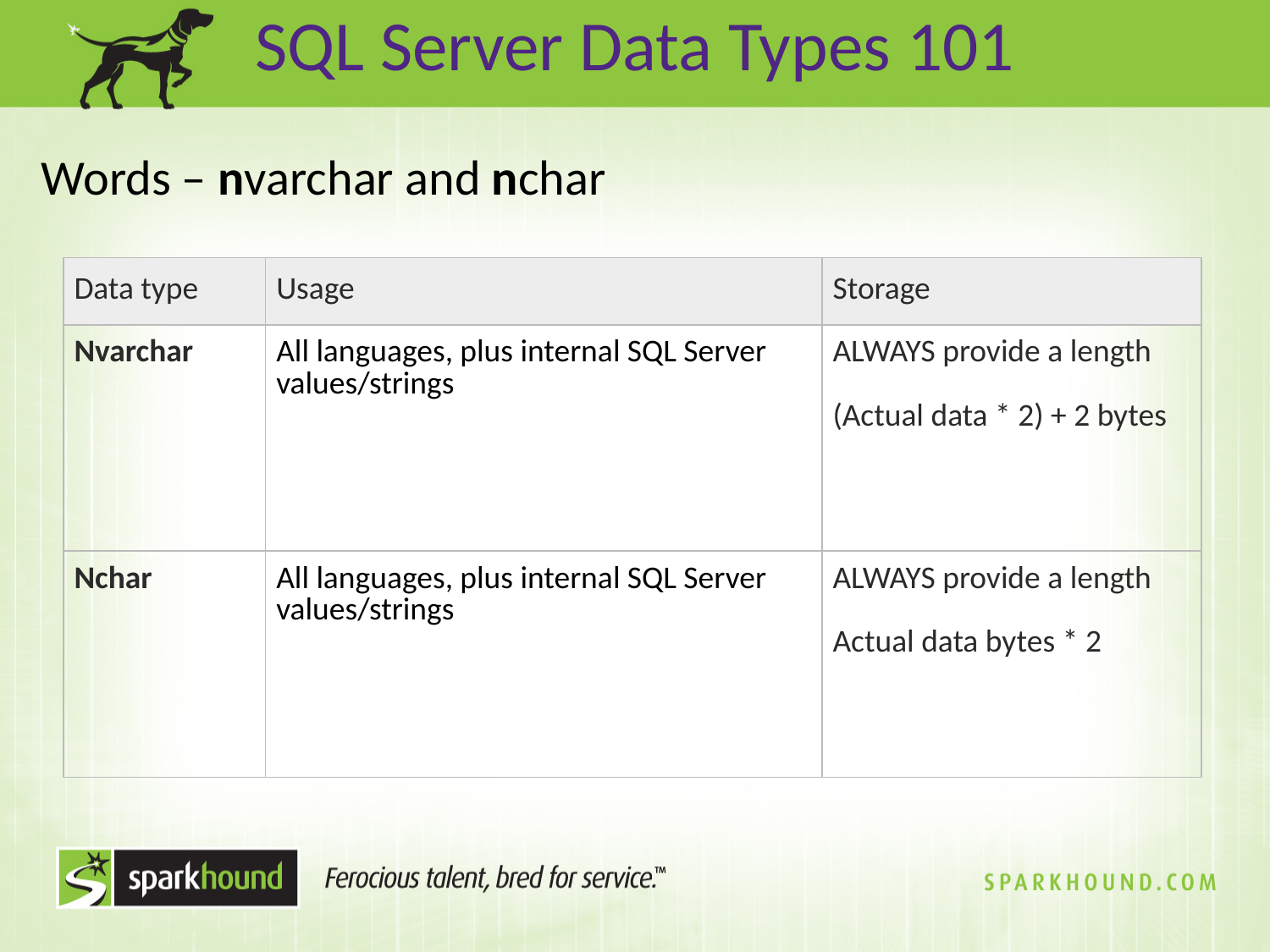

SQL Server Data Types 101
Words – nvarchar and nchar
| Data type | Usage | Storage |
| --- | --- | --- |
| Nvarchar | All languages, plus internal SQL Server values/strings | ALWAYS provide a length (Actual data \* 2) + 2 bytes |
| Nchar | All languages, plus internal SQL Server values/strings | ALWAYS provide a length Actual data bytes \* 2 |